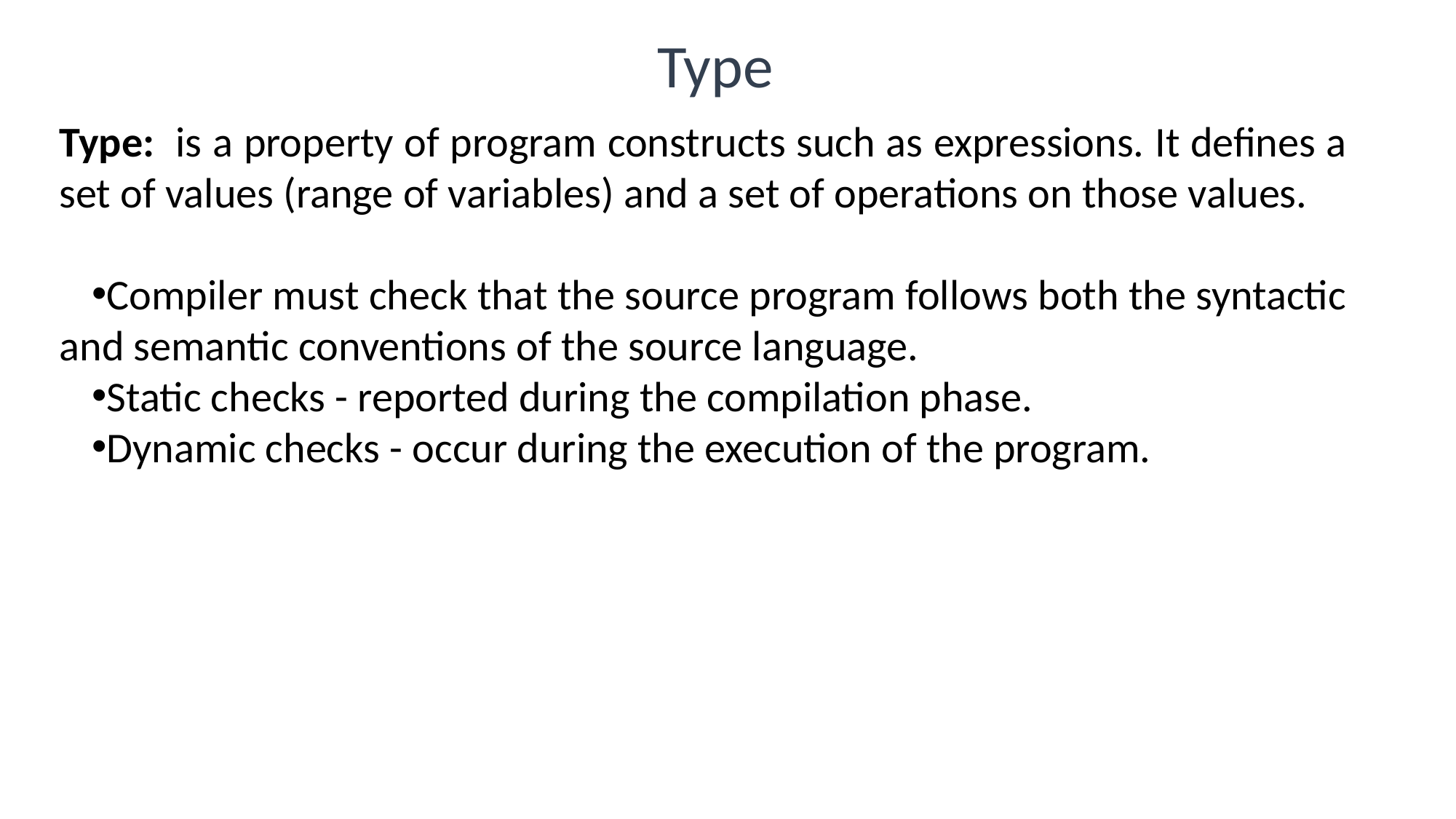

Type
Type:  is a property of program constructs such as expressions. It defines a set of values (range of variables) and a set of operations on those values.

Compiler must check that the source program follows both the syntactic and semantic conventions of the source language.
Static checks - reported during the compilation phase.
Dynamic checks - occur during the execution of the program.

37